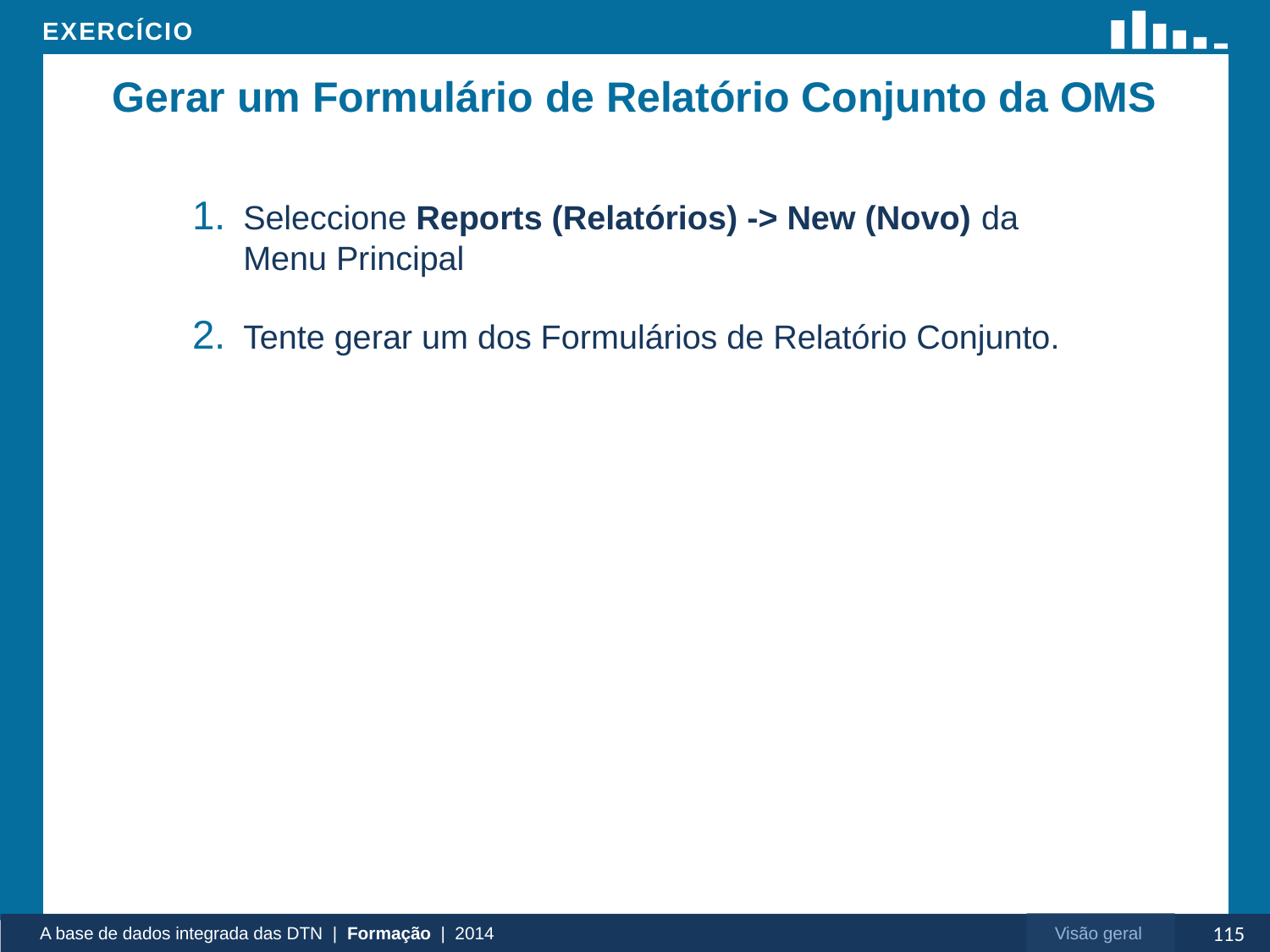

# Gerar um Formulário de Relatório Conjunto da OMS
Seleccione Reports (Relatórios) -> New (Novo) da Menu Principal
Tente gerar um dos Formulários de Relatório Conjunto.